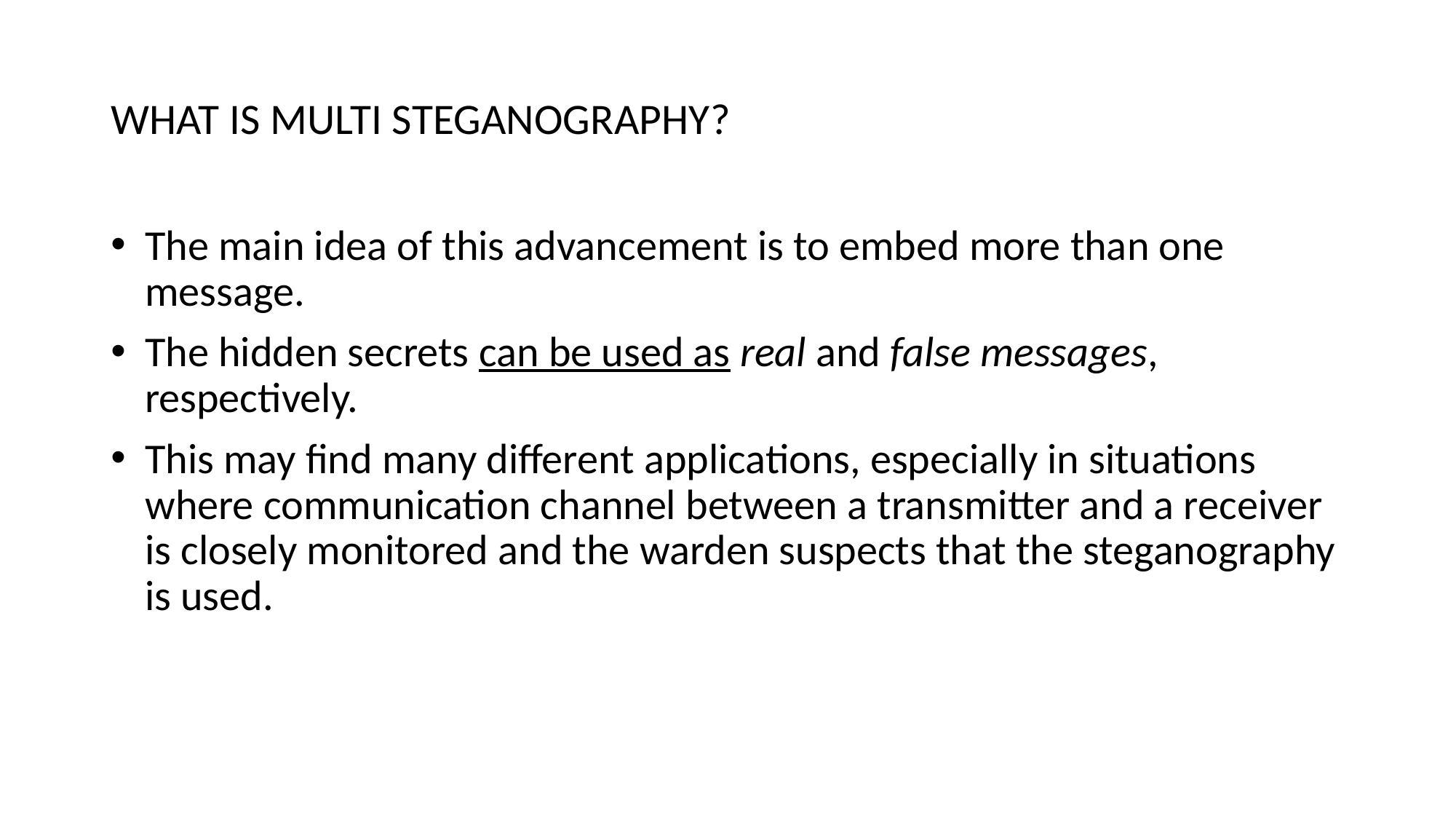

# WHAT IS MULTI STEGANOGRAPHY?
The main idea of this advancement is to embed more than one message.
The hidden secrets can be used as real and false messages, respectively.
This may find many different applications, especially in situations where communication channel between a transmitter and a receiver is closely monitored and the warden suspects that the steganography is used.